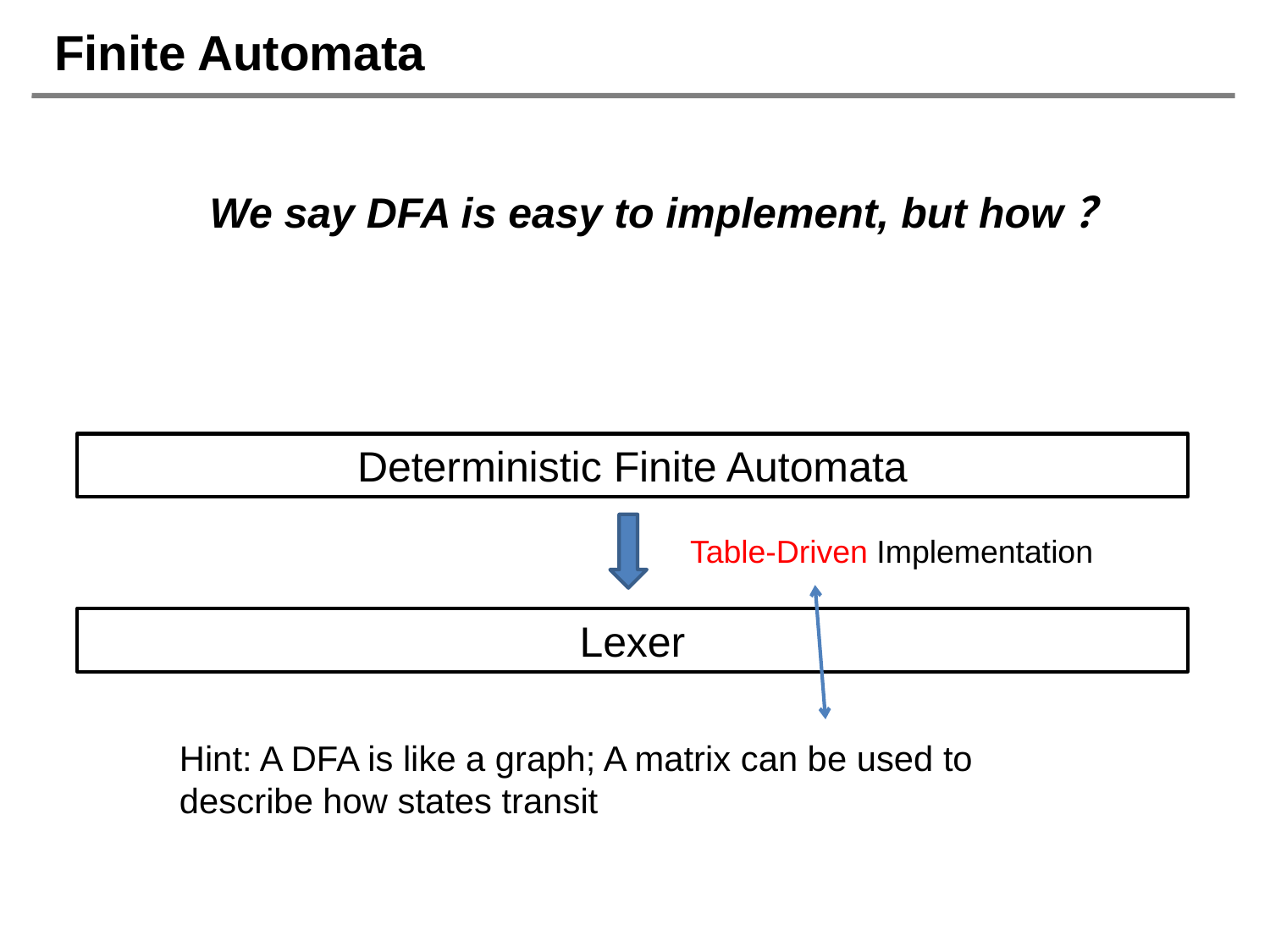

# Finite Automata
We say DFA is easy to implement, but how？
Deterministic Finite Automata

Table-Driven Implementation
Lexer
Hint: A DFA is like a graph; A matrix can be used to describe how states transit